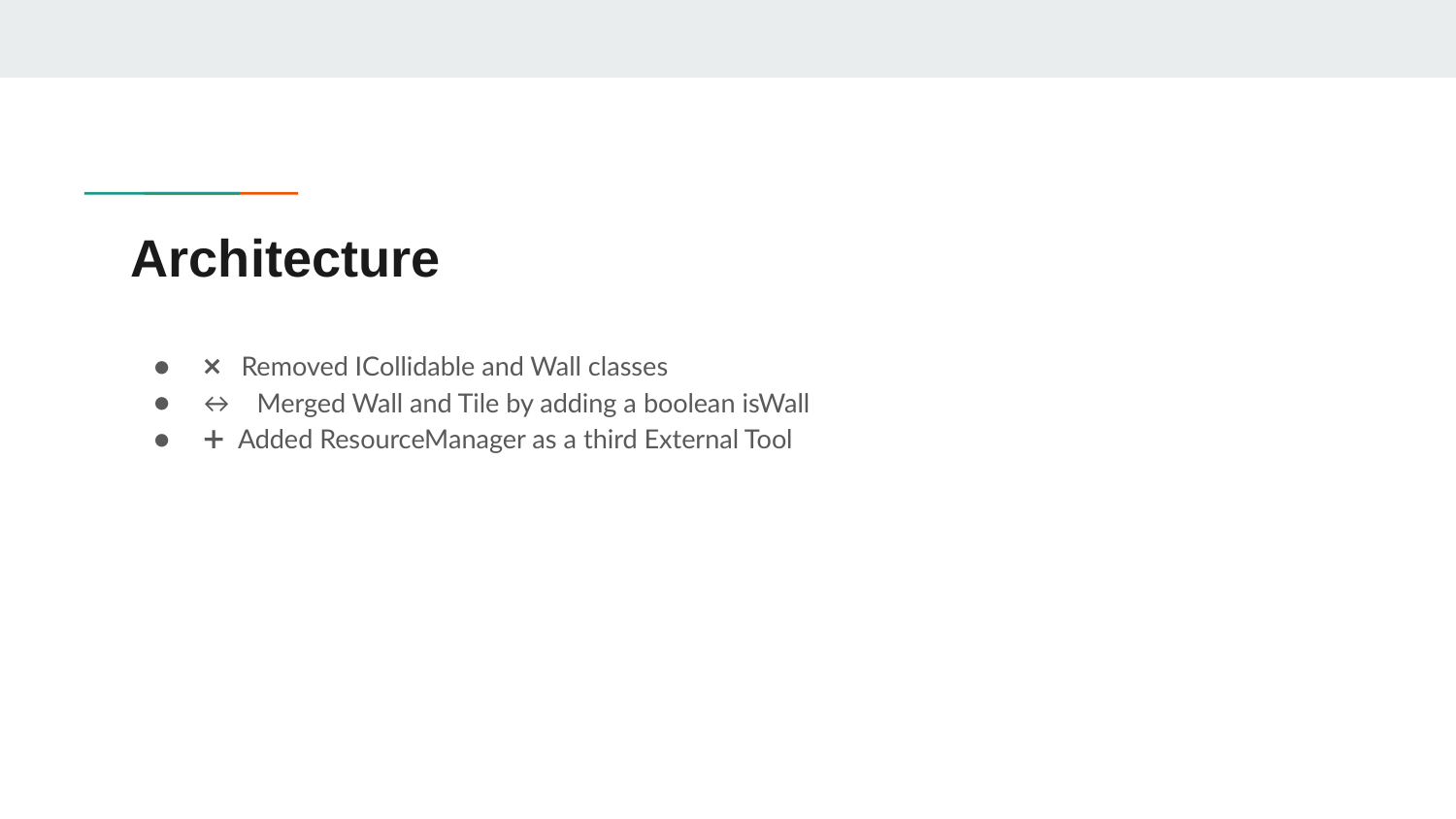

# Architecture
❌   Removed ICollidable and Wall classes
↔️    Merged Wall and Tile by adding a boolean isWall
➕  Added ResourceManager as a third External Tool